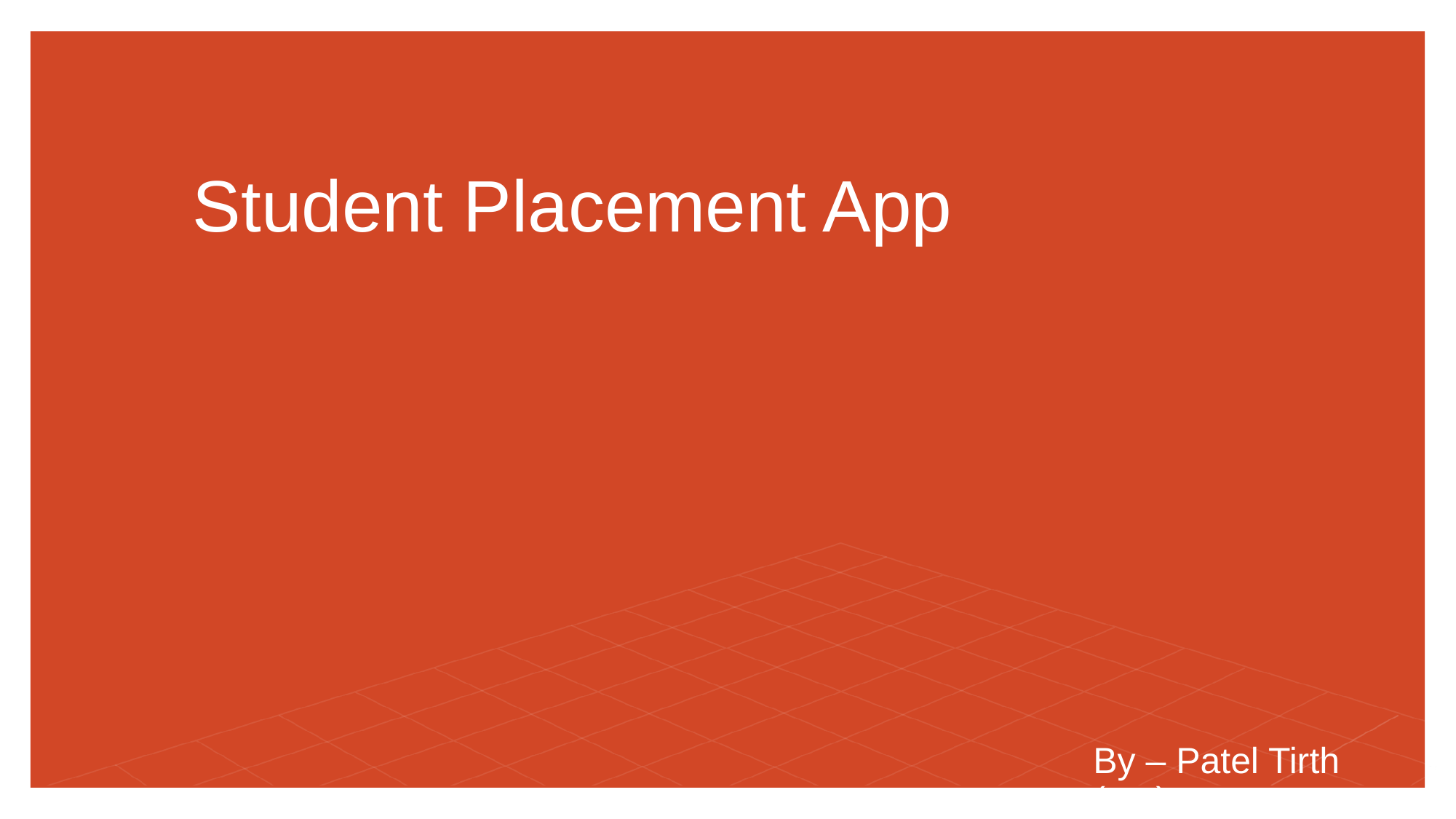

# Student Placement App

By – Patel Tirth (tnp)